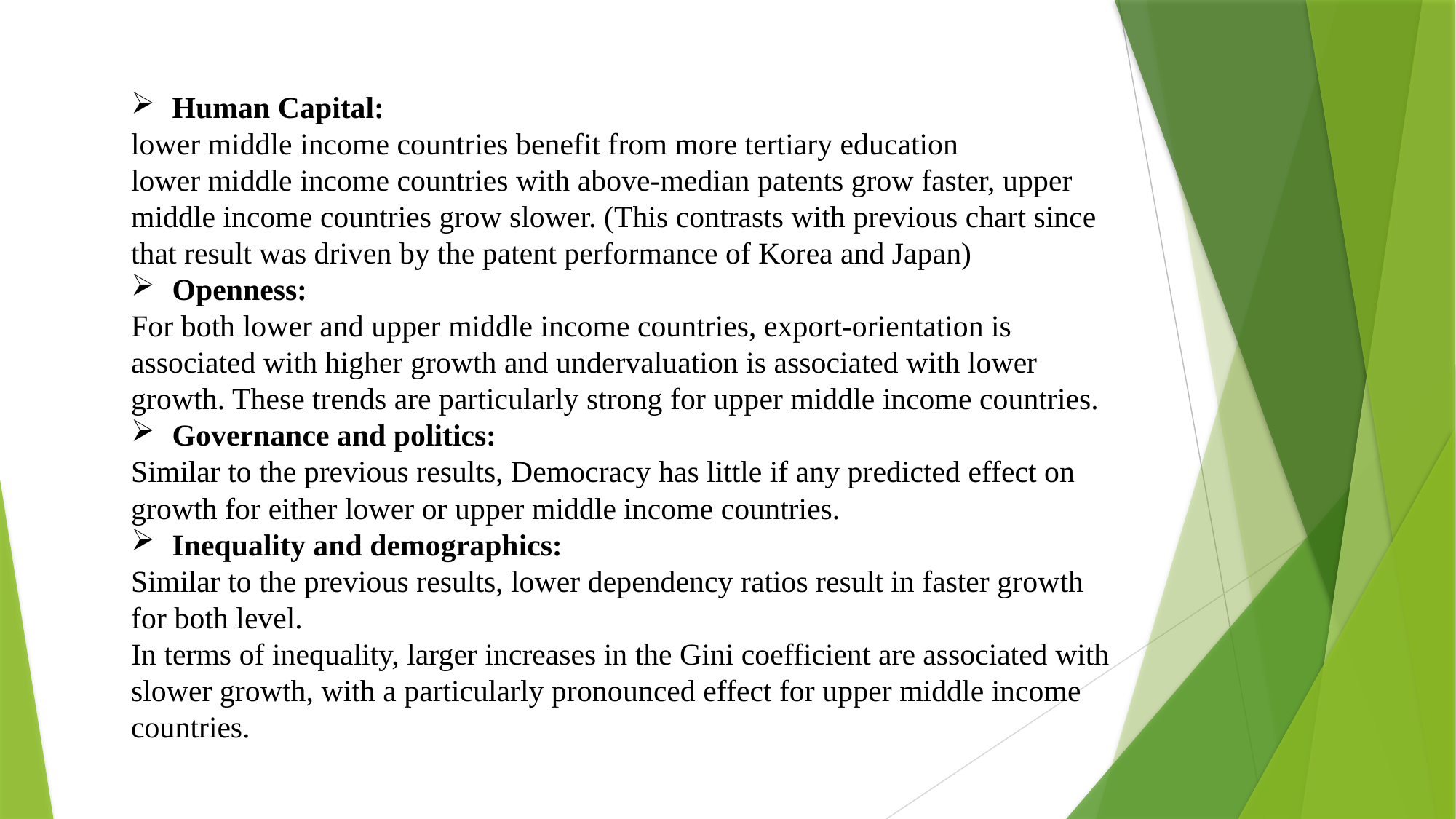

Human Capital:
lower middle income countries benefit from more tertiary education
lower middle income countries with above-median patents grow faster, upper middle income countries grow slower. (This contrasts with previous chart since that result was driven by the patent performance of Korea and Japan)
Openness:
For both lower and upper middle income countries, export-orientation is associated with higher growth and undervaluation is associated with lower growth. These trends are particularly strong for upper middle income countries.
Governance and politics:
Similar to the previous results, Democracy has little if any predicted effect on growth for either lower or upper middle income countries.
Inequality and demographics:
Similar to the previous results, lower dependency ratios result in faster growth for both level.
In terms of inequality, larger increases in the Gini coefficient are associated with slower growth, with a particularly pronounced effect for upper middle income countries.